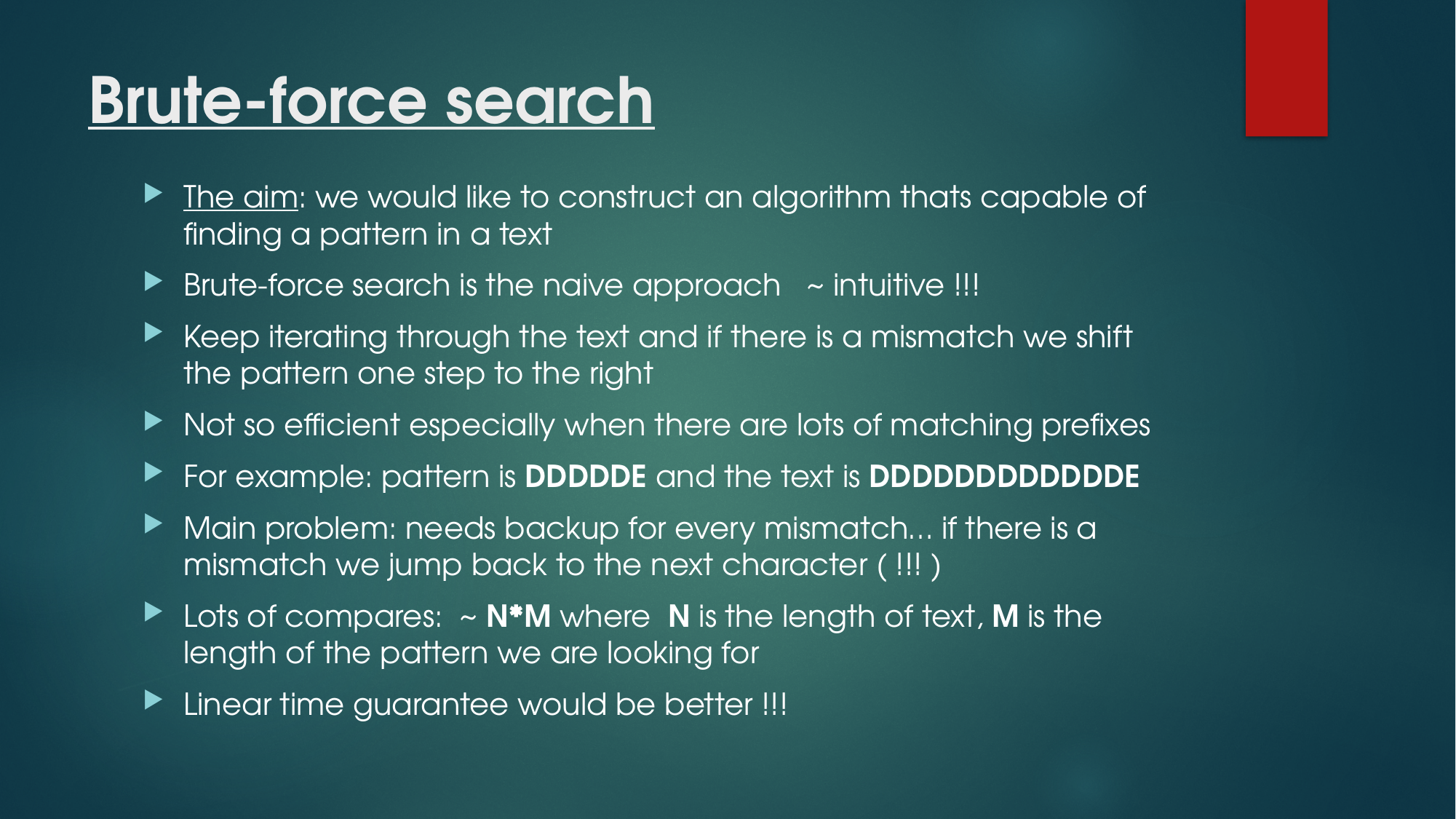

# Brute-force search
The aim: we would like to construct an algorithm thats capable of finding a pattern in a text
Brute-force search is the naive approach   ~ intuitive !!!
Keep iterating through the text and if there is a mismatch we shift the pattern one step to the right
Not so efficient especially when there are lots of matching prefixes
For example: pattern is DDDDDE and the text is DDDDDDDDDDDDE
Main problem: needs backup for every mismatch… if there is a mismatch we jump back to the next character ( !!! )
Lots of compares:  ~ N*M where  N is the length of text, M is the length of the pattern we are looking for
Linear time guarantee would be better !!!